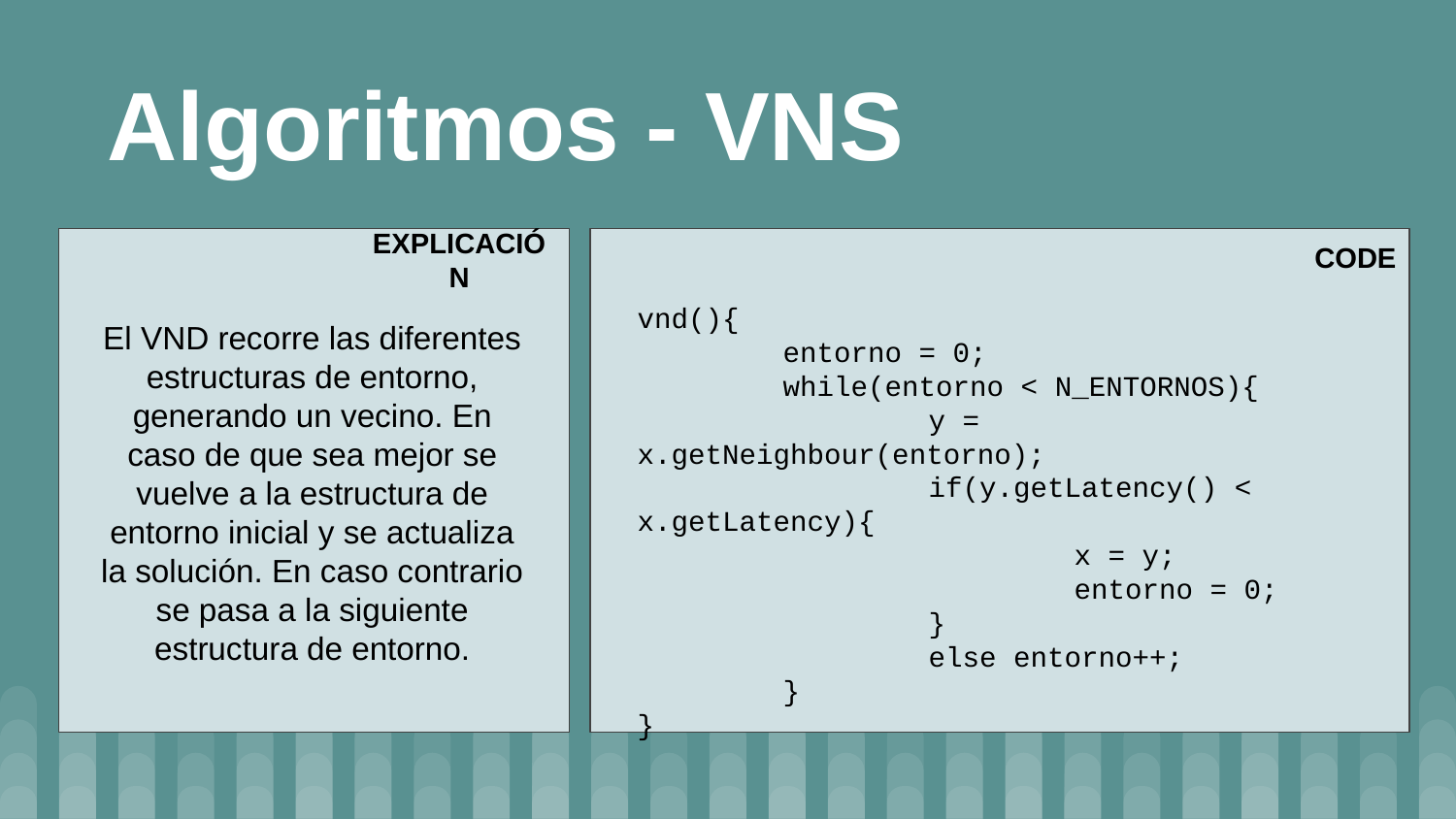

# Algoritmos - VNS

CODE
EXPLICACIÓN

vnd(){
	entorno = 0;
	while(entorno < N_ENTORNOS){
		y = x.getNeighbour(entorno);
		if(y.getLatency() < x.getLatency){
			x = y;
			entorno = 0;
		}
		else entorno++;
	}
}

El VND recorre las diferentes estructuras de entorno, generando un vecino. En caso de que sea mejor se vuelve a la estructura de entorno inicial y se actualiza la solución. En caso contrario se pasa a la siguiente estructura de entorno.